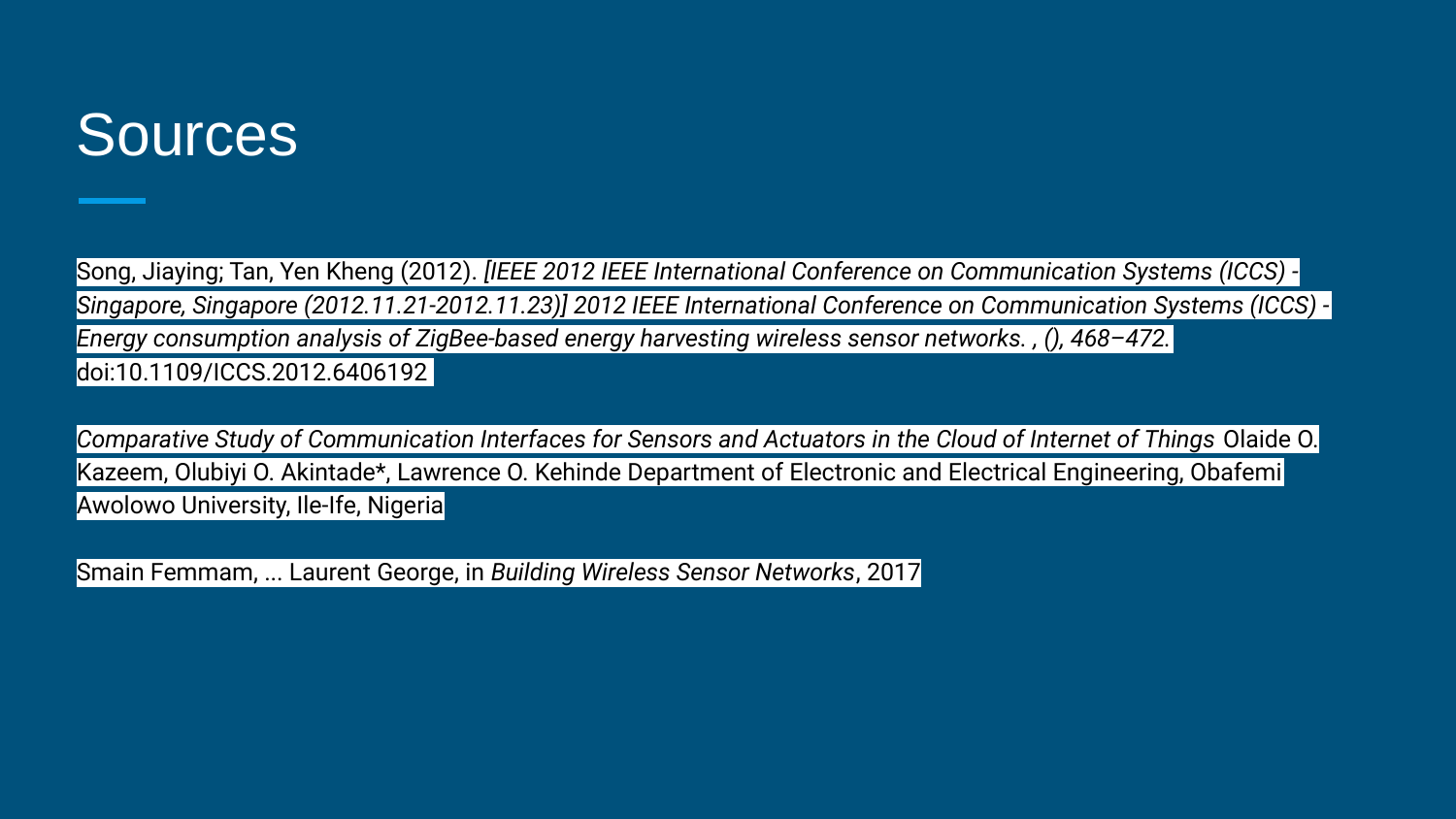

# Sources
Song, Jiaying; Tan, Yen Kheng (2012). [IEEE 2012 IEEE International Conference on Communication Systems (ICCS) - Singapore, Singapore (2012.11.21-2012.11.23)] 2012 IEEE International Conference on Communication Systems (ICCS) - Energy consumption analysis of ZigBee-based energy harvesting wireless sensor networks. , (), 468–472. doi:10.1109/ICCS.2012.6406192

Comparative Study of Communication Interfaces for Sensors and Actuators in the Cloud of Internet of Things Olaide O. Kazeem, Olubiyi O. Akintade*, Lawrence O. Kehinde Department of Electronic and Electrical Engineering, Obafemi Awolowo University, Ile-Ife, Nigeria

Smain Femmam, ... Laurent George, in Building Wireless Sensor Networks, 2017